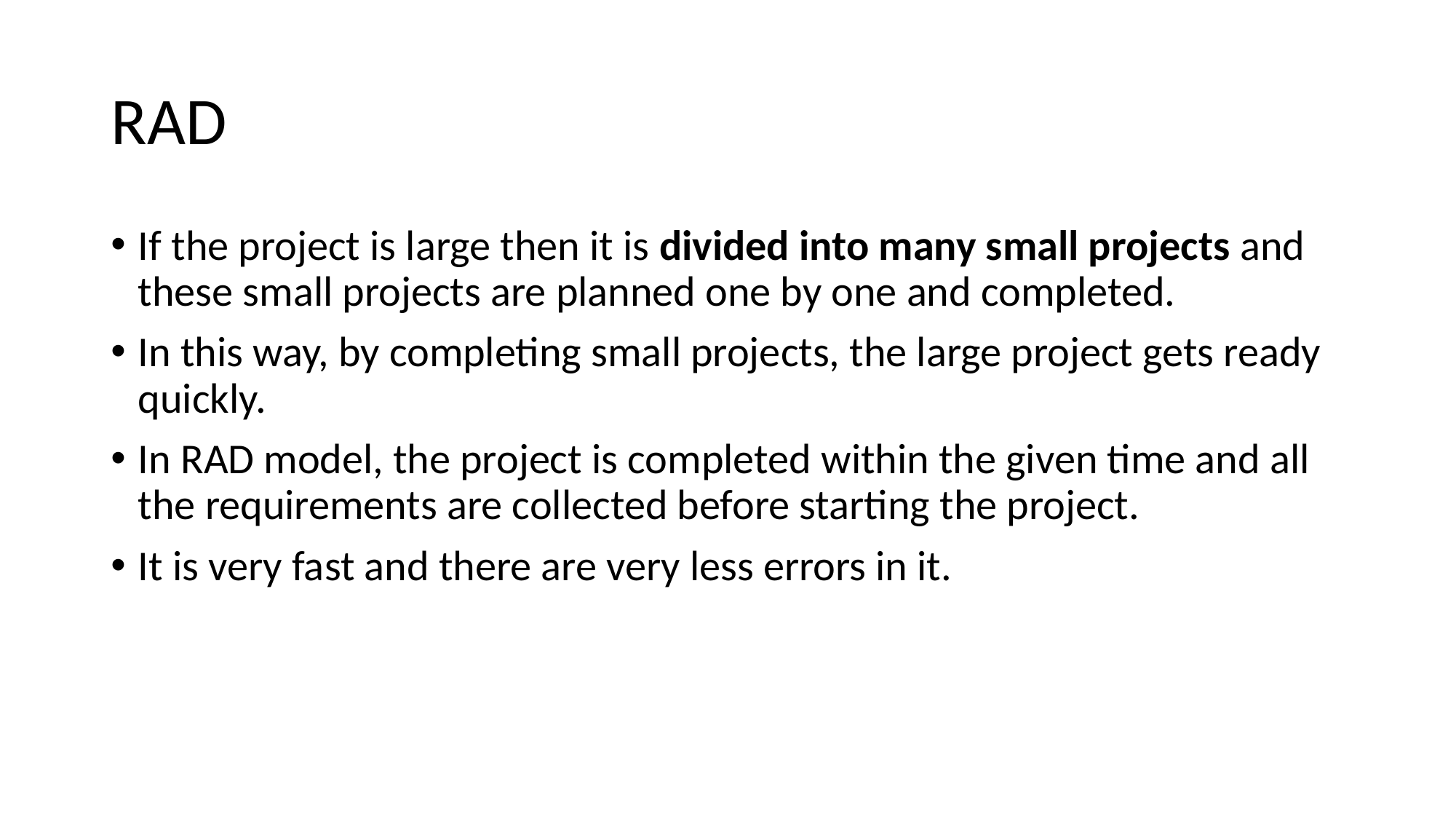

# RAD
If the project is large then it is divided into many small projects and these small projects are planned one by one and completed.
In this way, by completing small projects, the large project gets ready quickly.
In RAD model, the project is completed within the given time and all the requirements are collected before starting the project.
It is very fast and there are very less errors in it.